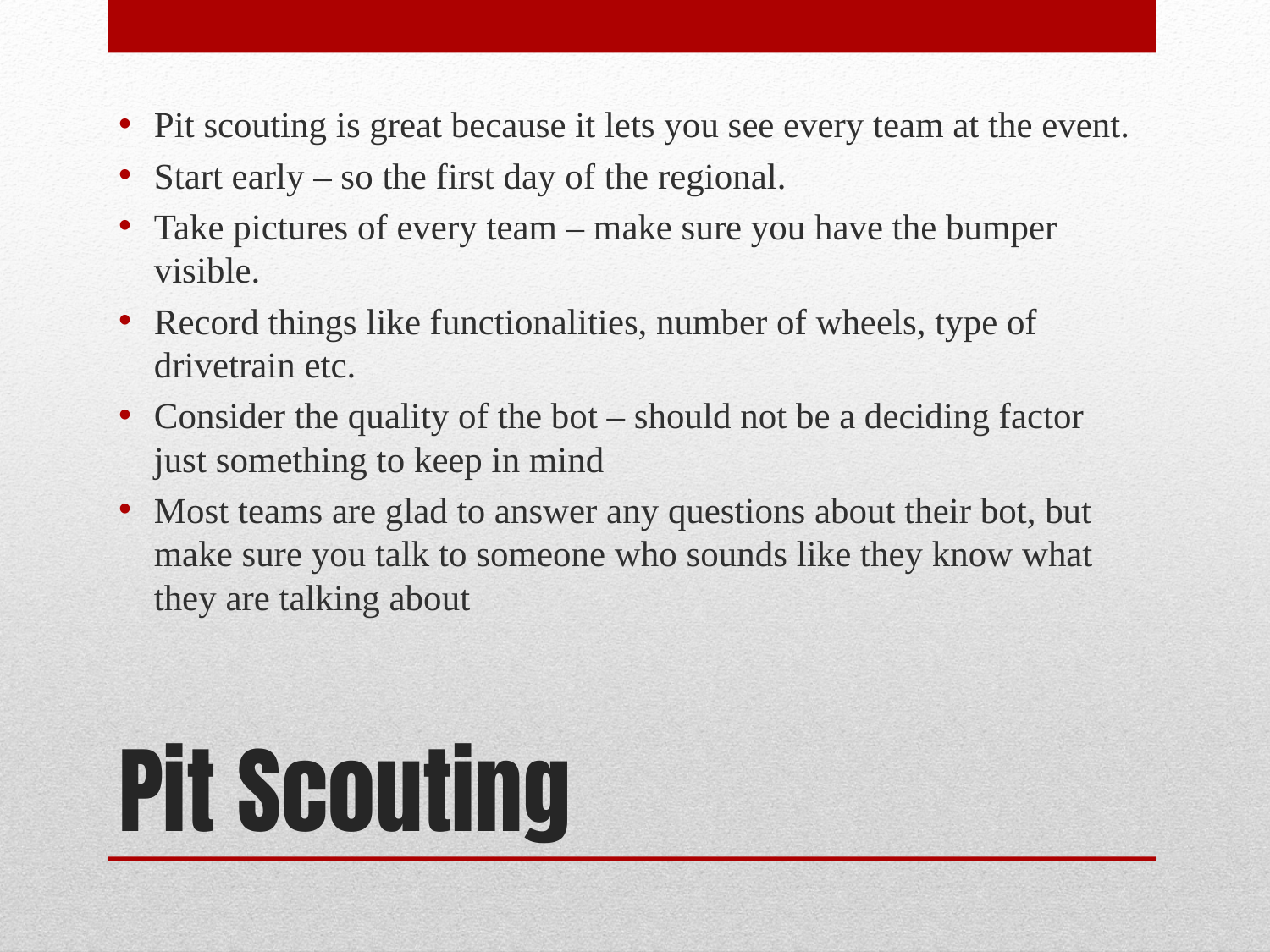

Pit scouting is great because it lets you see every team at the event.
Start early – so the first day of the regional.
Take pictures of every team – make sure you have the bumper visible.
Record things like functionalities, number of wheels, type of drivetrain etc.
Consider the quality of the bot – should not be a deciding factor just something to keep in mind
Most teams are glad to answer any questions about their bot, but make sure you talk to someone who sounds like they know what they are talking about

# Pit Scouting